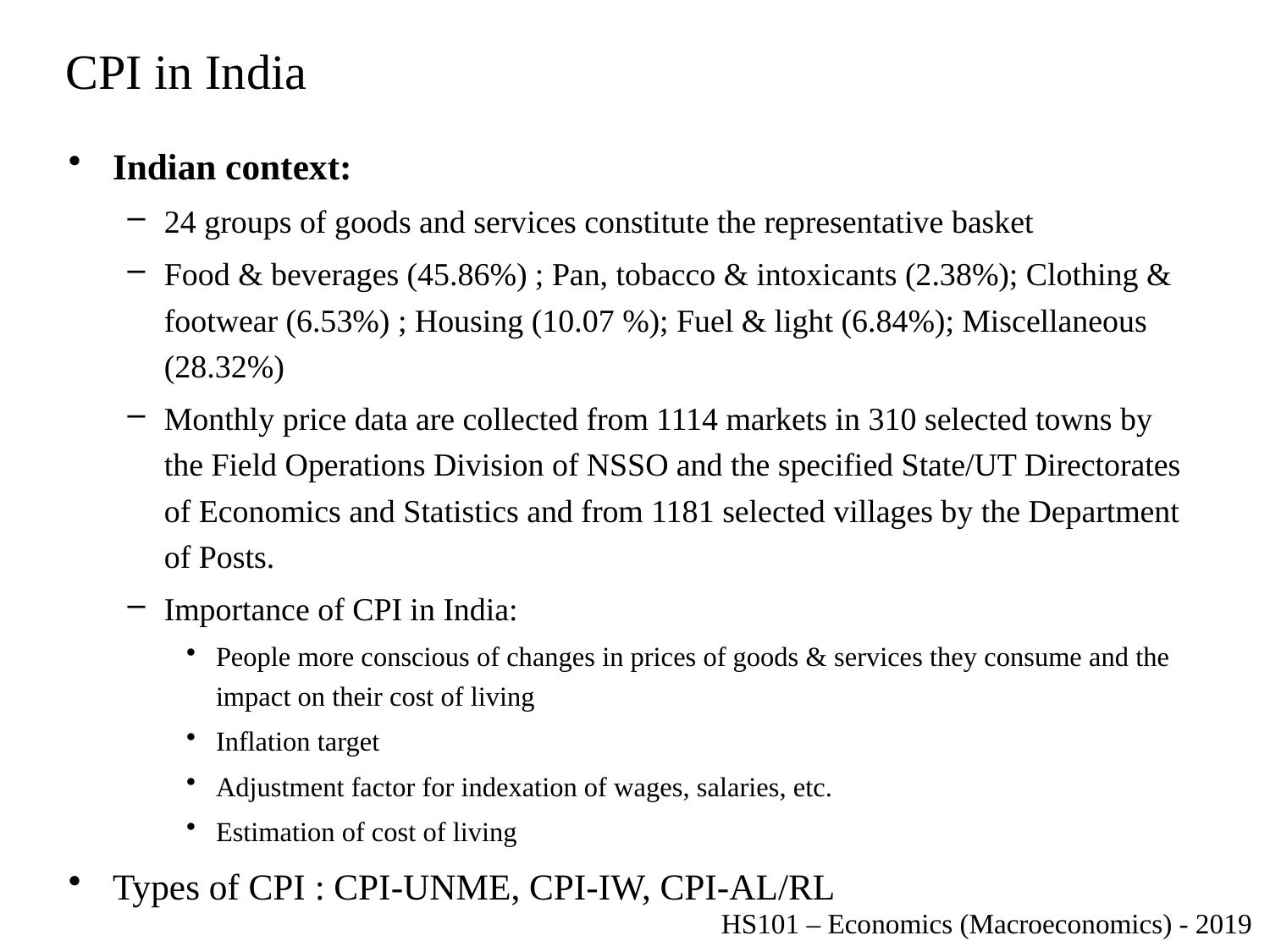

# CPI in India
Indian context:
24 groups of goods and services constitute the representative basket
Food & beverages (45.86%) ; Pan, tobacco & intoxicants (2.38%); Clothing & footwear (6.53%) ; Housing (10.07 %); Fuel & light (6.84%); Miscellaneous (28.32%)
Monthly price data are collected from 1114 markets in 310 selected towns by the Field Operations Division of NSSO and the specified State/UT Directorates of Economics and Statistics and from 1181 selected villages by the Department of Posts.
Importance of CPI in India:
People more conscious of changes in prices of goods & services they consume and the impact on their cost of living
Inflation target
Adjustment factor for indexation of wages, salaries, etc.
Estimation of cost of living
Types of CPI : CPI-UNME, CPI-IW, CPI-AL/RL

HS101 – Economics (Macroeconomics) - 2019